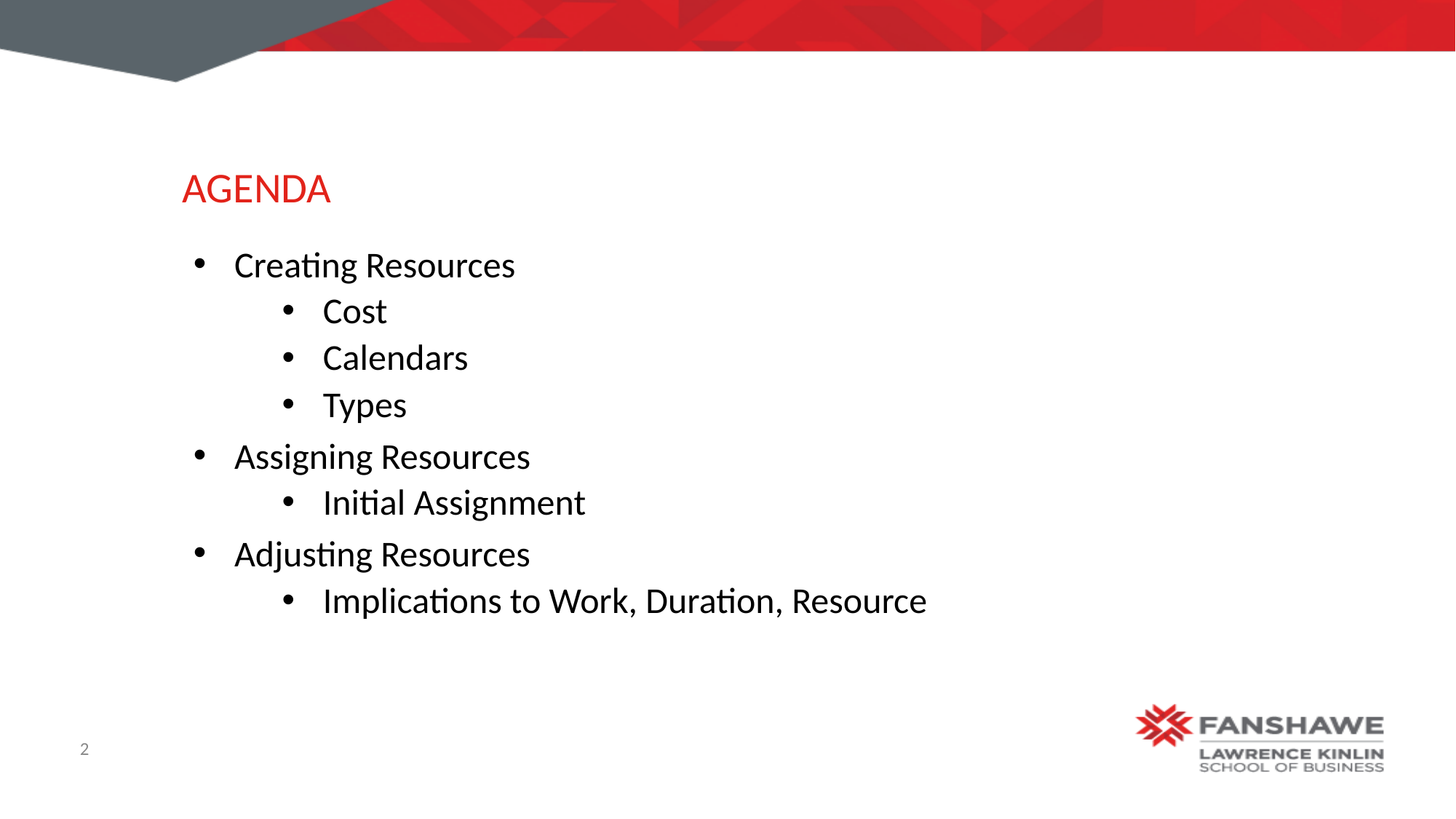

# Agenda
Creating Resources
Cost
Calendars
Types
Assigning Resources
Initial Assignment
Adjusting Resources
Implications to Work, Duration, Resource
2